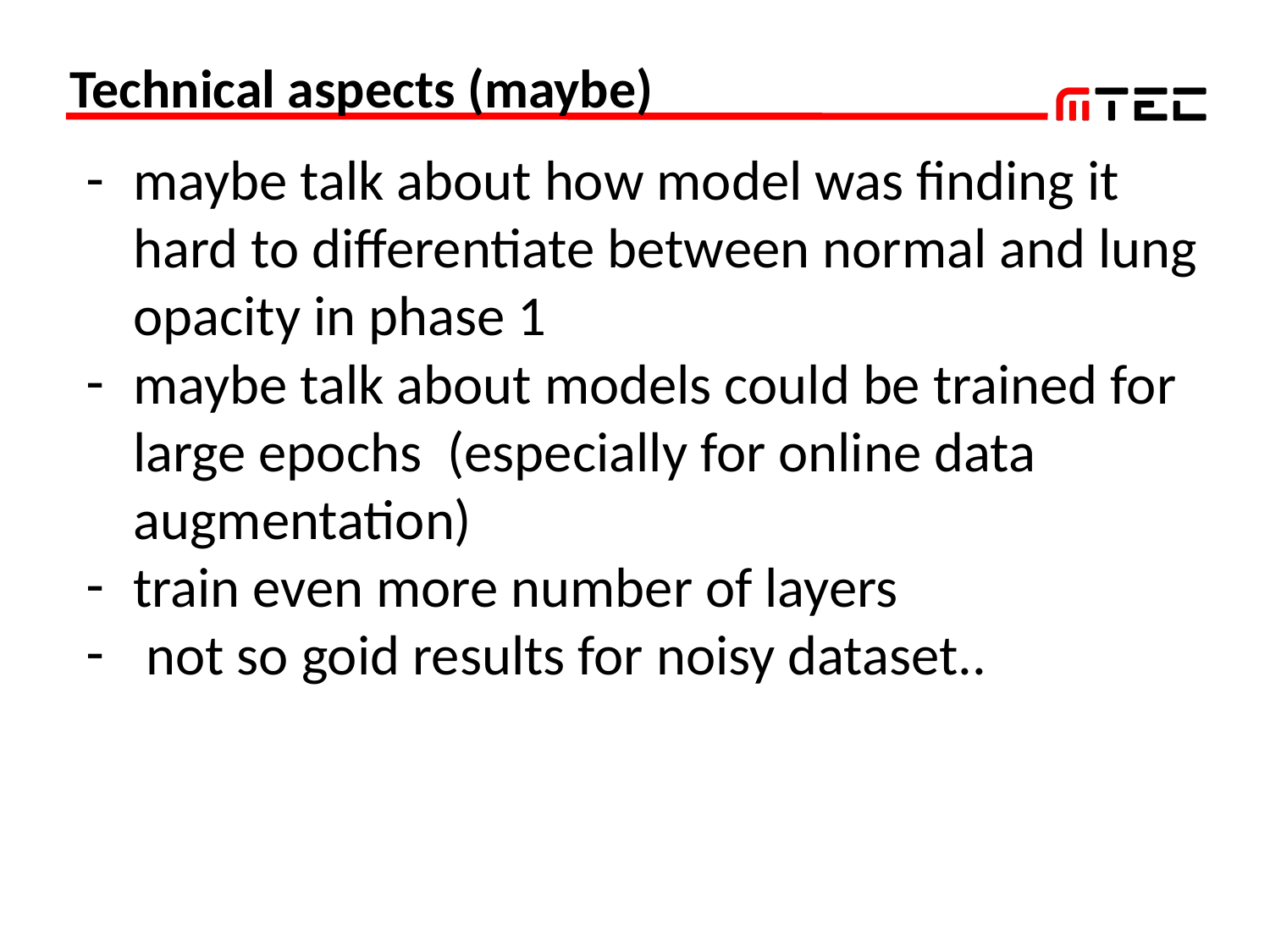

# Technical aspects (maybe)
maybe talk about how model was finding it hard to differentiate between normal and lung opacity in phase 1
maybe talk about models could be trained for large epochs  (especially for online data augmentation)
train even more number of layers
 not so goid results for noisy dataset..